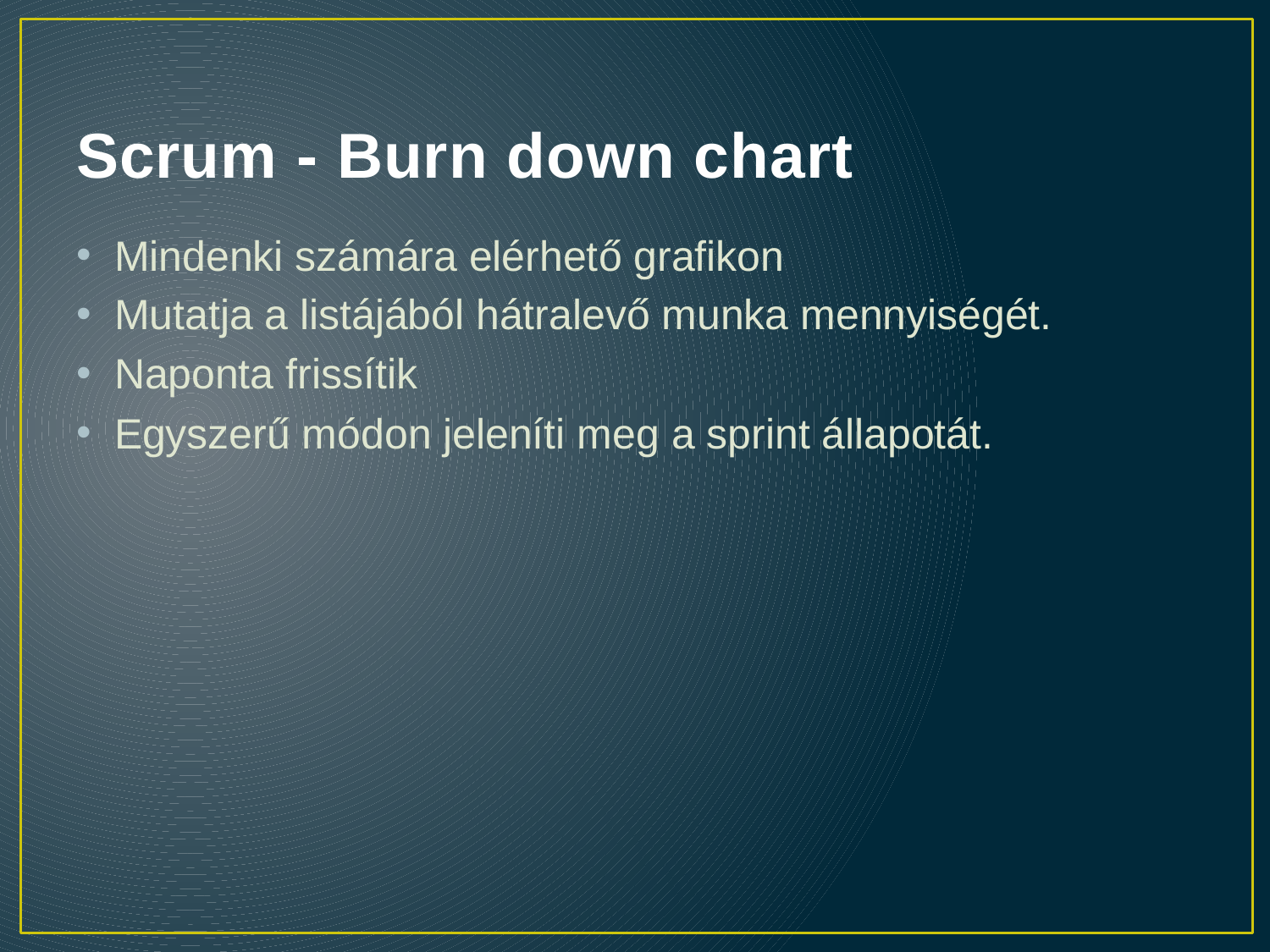

# Scrum - Burn down chart
Mindenki számára elérhető grafikon
Mutatja a listájából hátralevő munka mennyiségét.
Naponta frissítik
Egyszerű módon jeleníti meg a sprint állapotát.